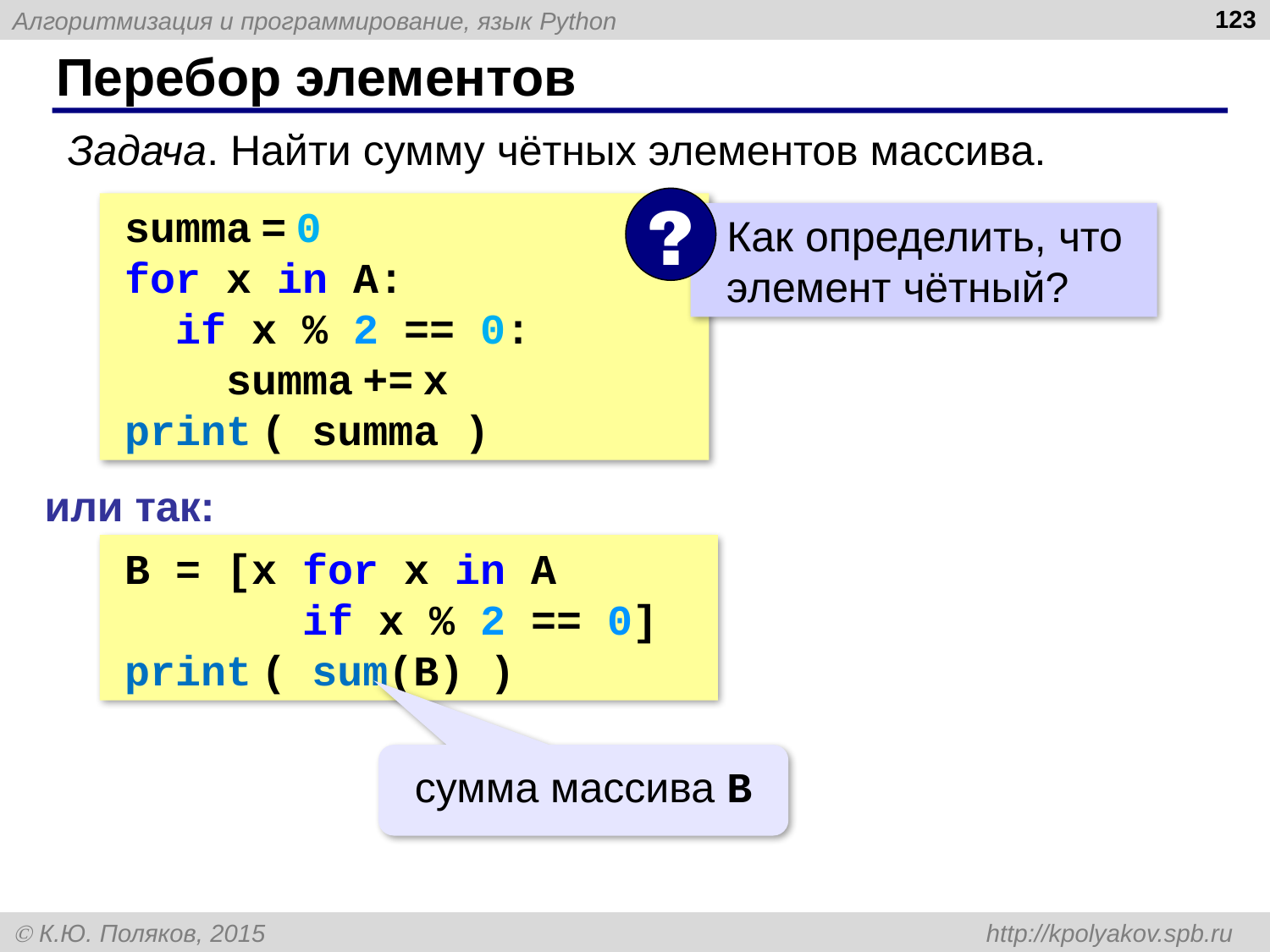

123
# Перебор элементов
Задача. Найти сумму чётных элементов массива.
?
  Как определить, что
  элемент чётный?
summa = 0
for x in A:
  if x % 2 == 0:
    summa += x
print ( summa )
или так:
B = [x for x in A
       if x % 2 == 0]
print ( sum(B) )
сумма массива B